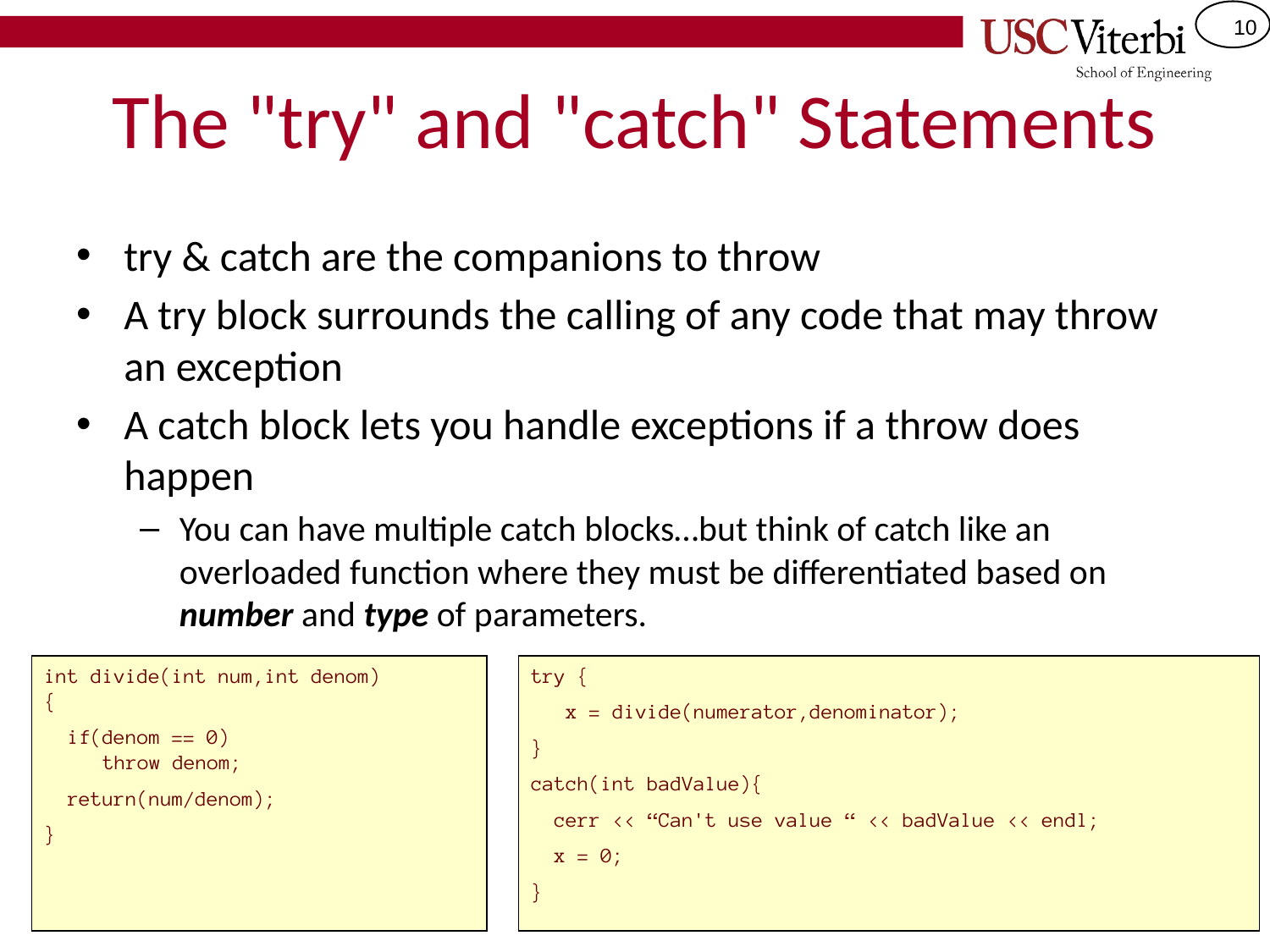

# The "try" and "catch" Statements
try & catch are the companions to throw
A try block surrounds the calling of any code that may throw an exception
A catch block lets you handle exceptions if a throw does happen
You can have multiple catch blocks…but think of catch like an overloaded function where they must be differentiated based on number and type of parameters.

int divide(int num,int denom)
{
  if(denom == 0)
     throw denom;
  return(num/denom);
}
try {
   x = divide(numerator,denominator);
}
catch(int badValue){
  cerr << “Can't use value “ << badValue << endl;
  x = 0;
}